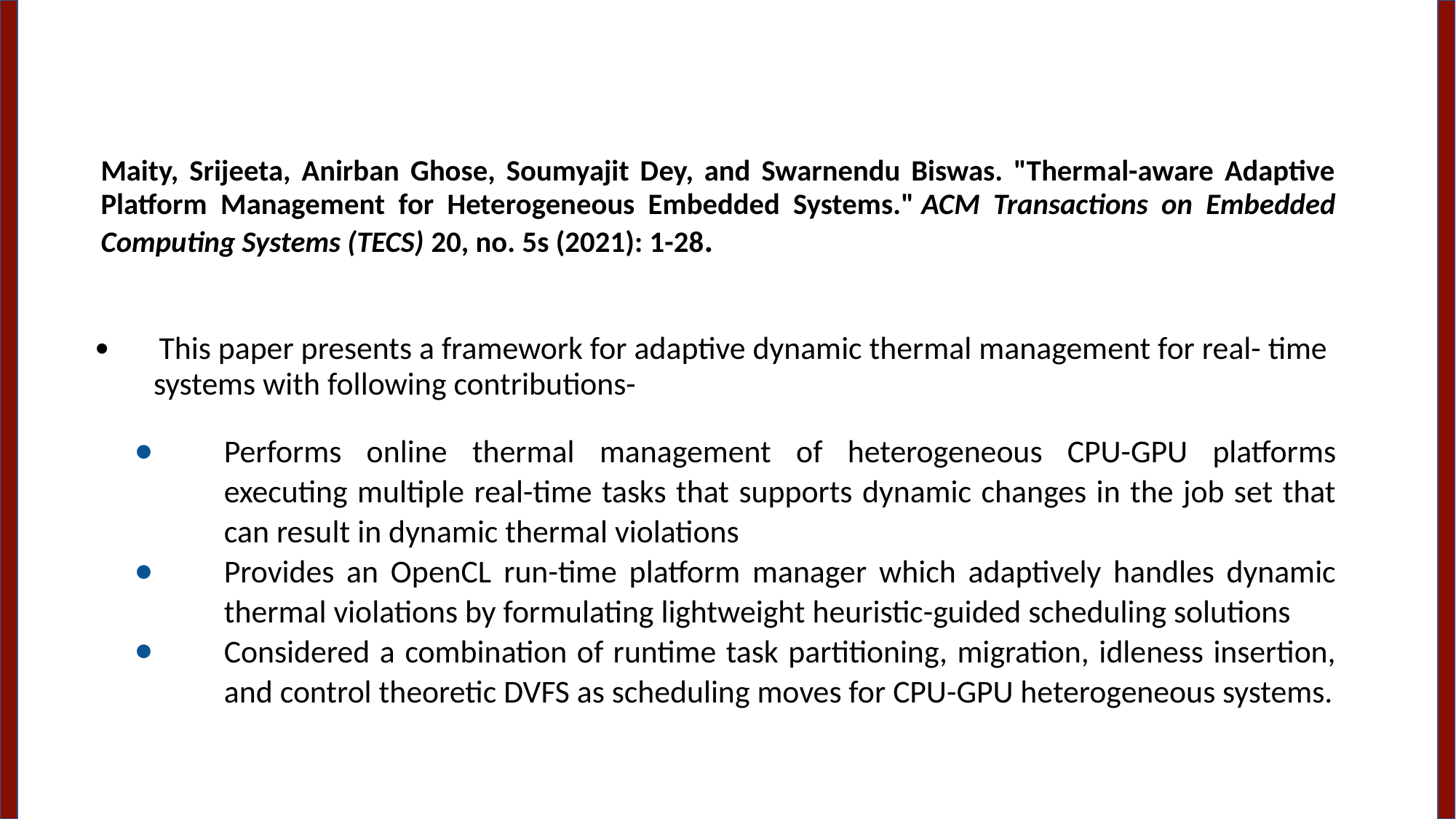

Maity, Srijeeta, Anirban Ghose, Soumyajit Dey, and Swarnendu Biswas. "Thermal-aware Adaptive Platform Management for Heterogeneous Embedded Systems." ACM Transactions on Embedded Computing Systems (TECS) 20, no. 5s (2021): 1-28.

﻿ This paper presents a framework for adaptive dynamic thermal management for real- time systems with following contributions-

Performs online thermal management of heterogeneous CPU-GPU platforms executing multiple real-time tasks that supports dynamic changes in the job set that can result in dynamic thermal violations
Provides an OpenCL run-time platform manager which adaptively handles dynamic thermal violations by formulating lightweight heuristic-guided scheduling solutions
Considered a combination of runtime task partitioning, migration, idleness insertion, and control theoretic DVFS as scheduling moves for CPU-GPU heterogeneous systems.